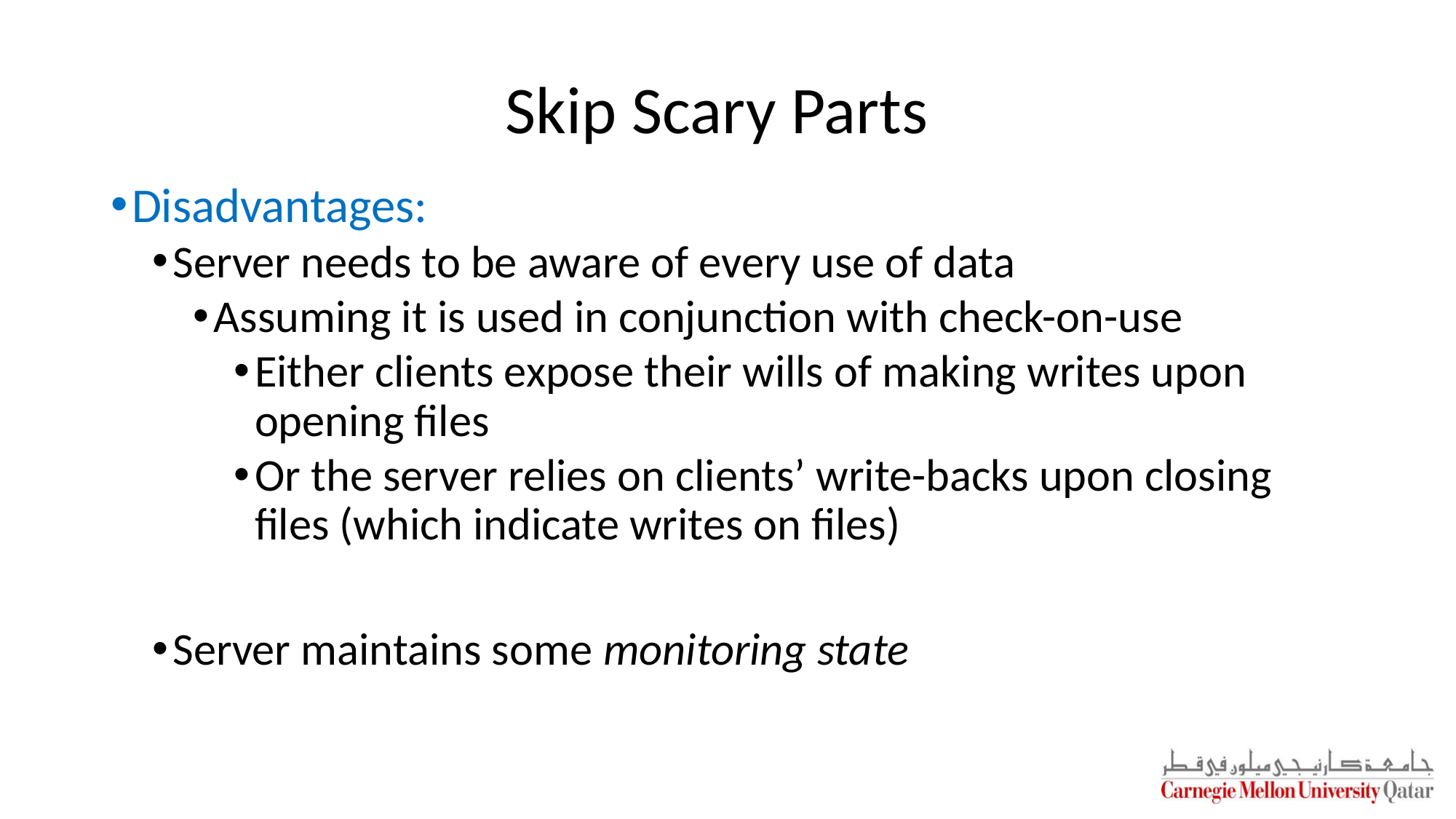

# Skip Scary Parts
Disadvantages:
Server needs to be aware of every use of data
Assuming it is used in conjunction with check-on-use
Either clients expose their wills of making writes upon opening files
Or the server relies on clients’ write-backs upon closing files (which indicate writes on files)

Server maintains some monitoring state